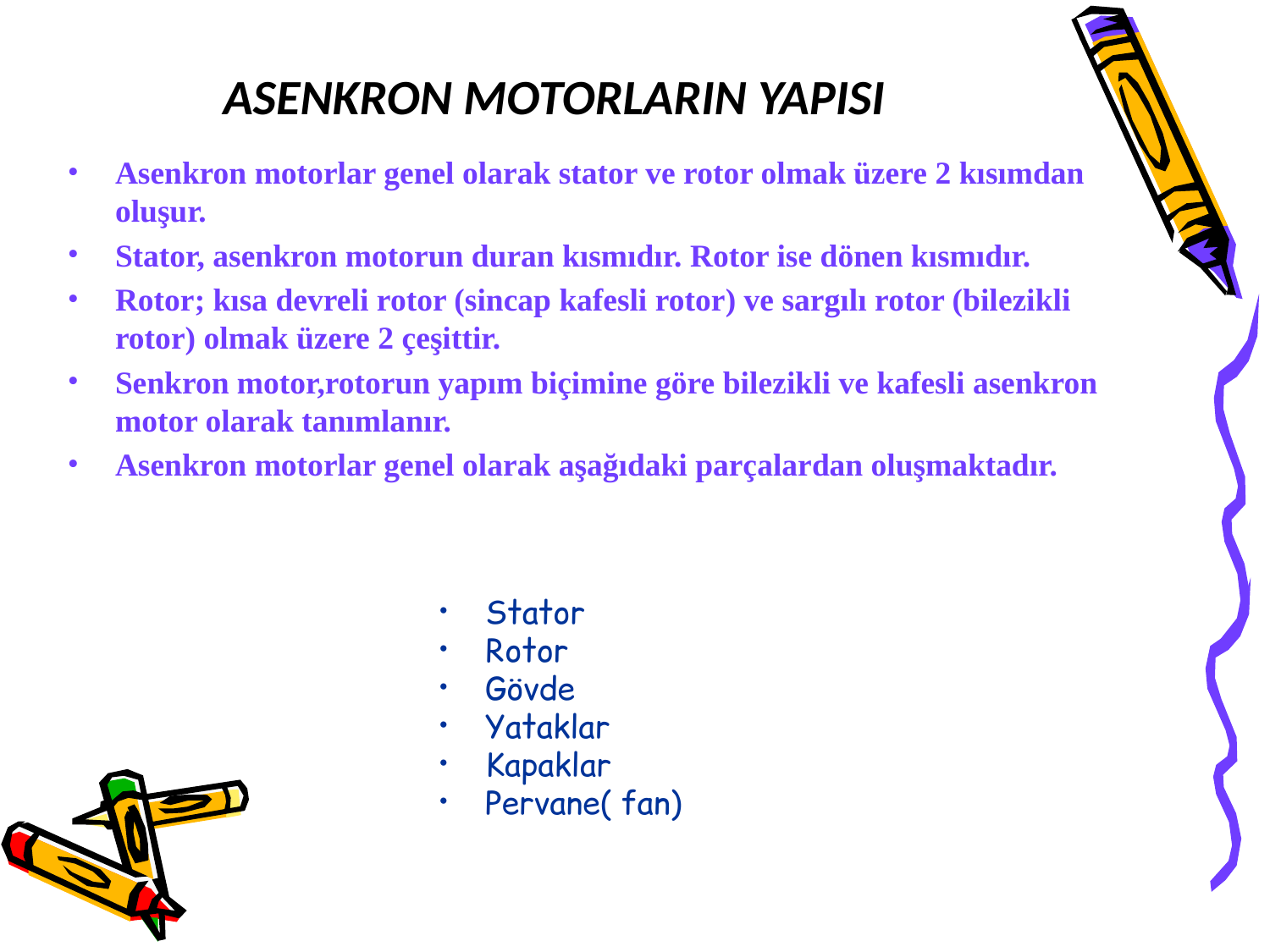

# ASENKRON MOTORLARIN YAPISI
Asenkron motorlar genel olarak stator ve rotor olmak üzere 2 kısımdan oluşur.
Stator, asenkron motorun duran kısmıdır. Rotor ise dönen kısmıdır.
Rotor; kısa devreli rotor (sincap kafesli rotor) ve sargılı rotor (bilezikli rotor) olmak üzere 2 çeşittir.
Senkron motor,rotorun yapım biçimine göre bilezikli ve kafesli asenkron motor olarak tanımlanır.
Asenkron motorlar genel olarak aşağıdaki parçalardan oluşmaktadır.

Stator
Rotor
Gövde
Yataklar
Kapaklar
Pervane( fan)